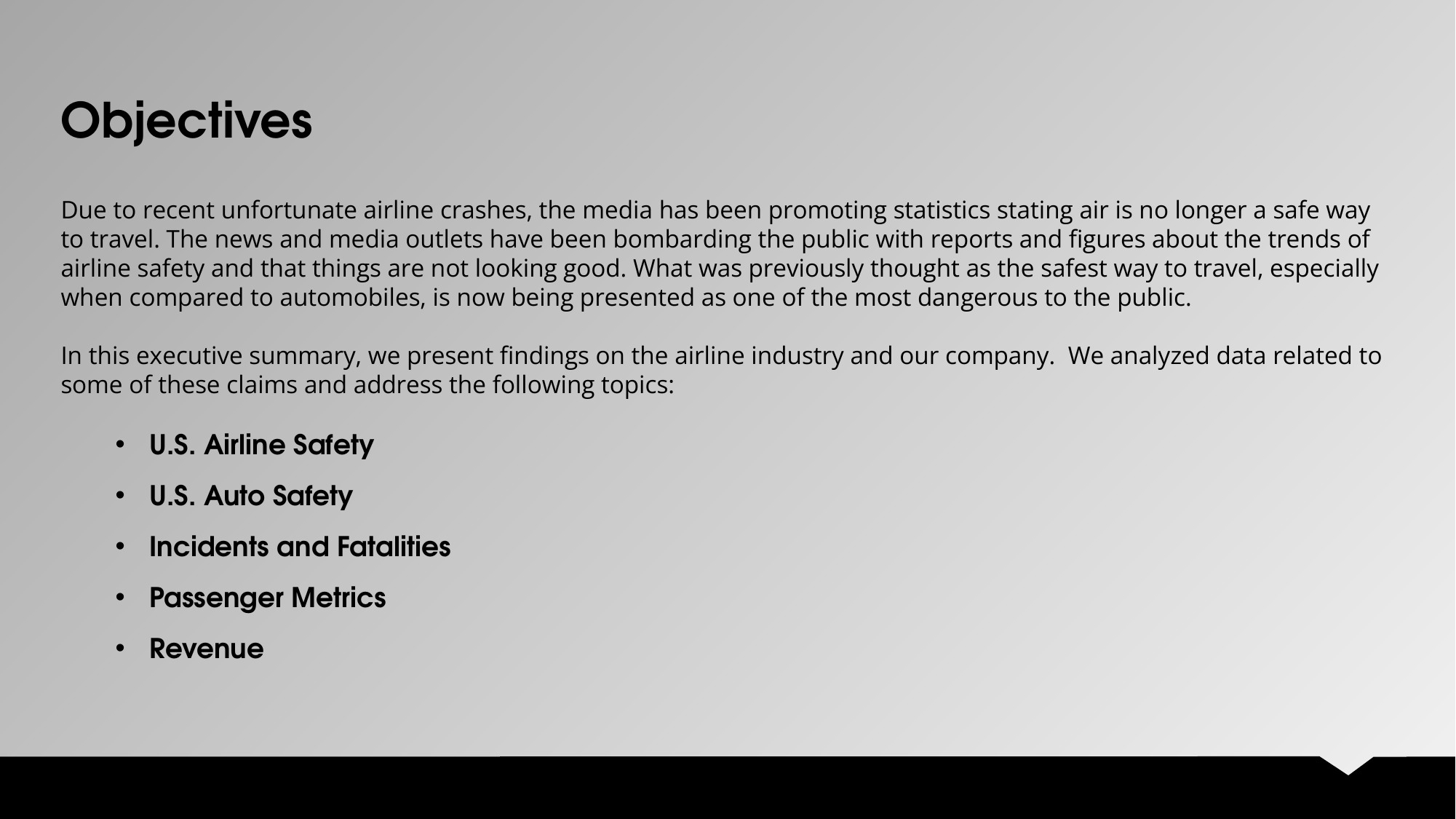

Objectives

Due to recent unfortunate airline crashes, the media has been promoting statistics stating air is no longer a safe way to travel. The news and media outlets have been bombarding the public with reports and figures about the trends of airline safety and that things are not looking good. What was previously thought as the safest way to travel, especially when compared to automobiles, is now being presented as one of the most dangerous to the public.

In this executive summary, we present findings on the airline industry and our company.  We analyzed data related to some of these claims and address the following topics:

U.S. Airline Safety
U.S. Auto Safety
Incidents and Fatalities
Passenger Metrics
Revenue